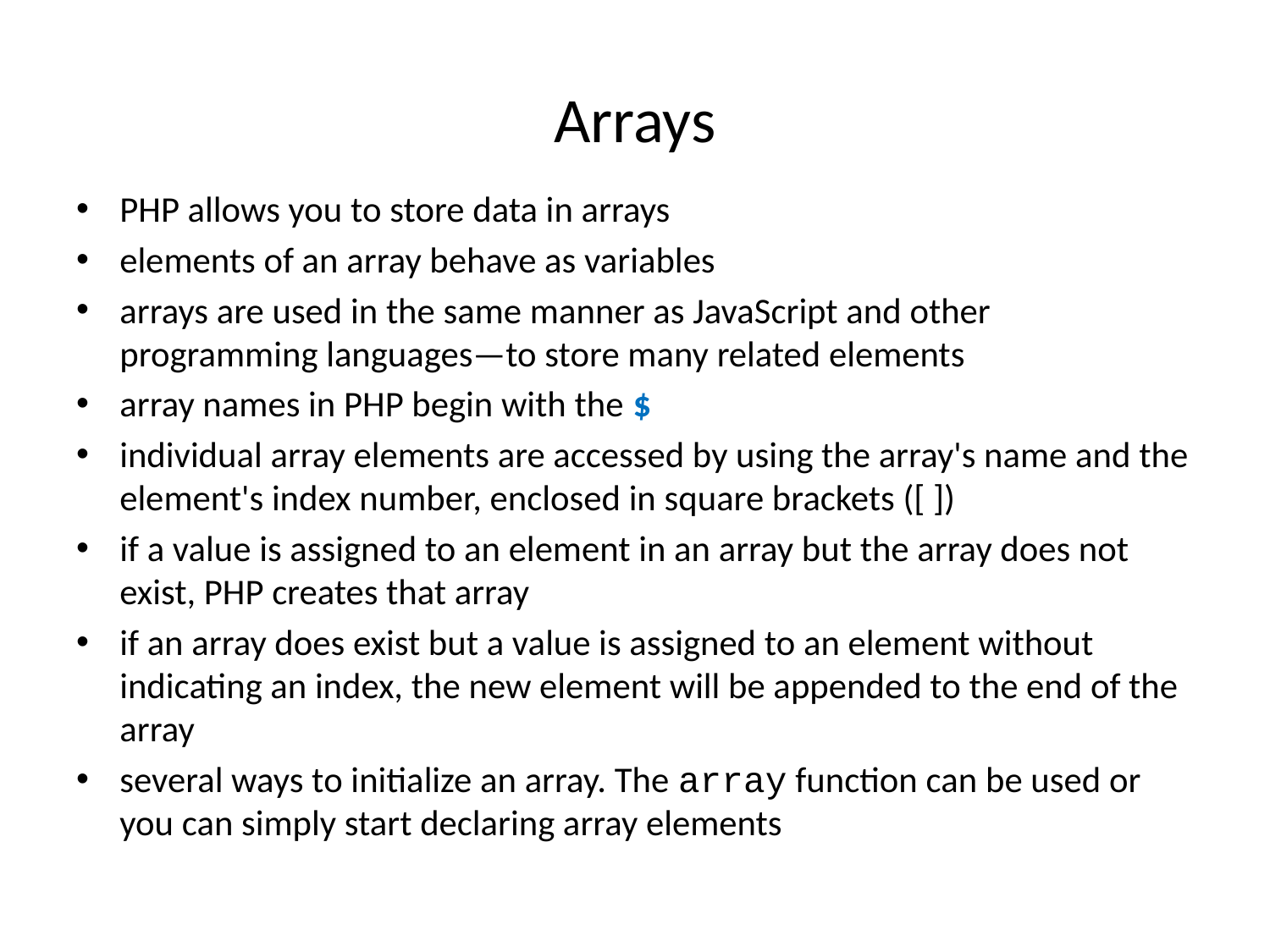

# Arrays
PHP allows you to store data in arrays
elements of an array behave as variables
arrays are used in the same manner as JavaScript and other programming languages—to store many related elements
array names in PHP begin with the $
individual array elements are accessed by using the array's name and the element's index number, enclosed in square brackets ([ ])
if a value is assigned to an element in an array but the array does not exist, PHP creates that array
if an array does exist but a value is assigned to an element without indicating an index, the new element will be appended to the end of the array
several ways to initialize an array. The array function can be used or you can simply start declaring array elements